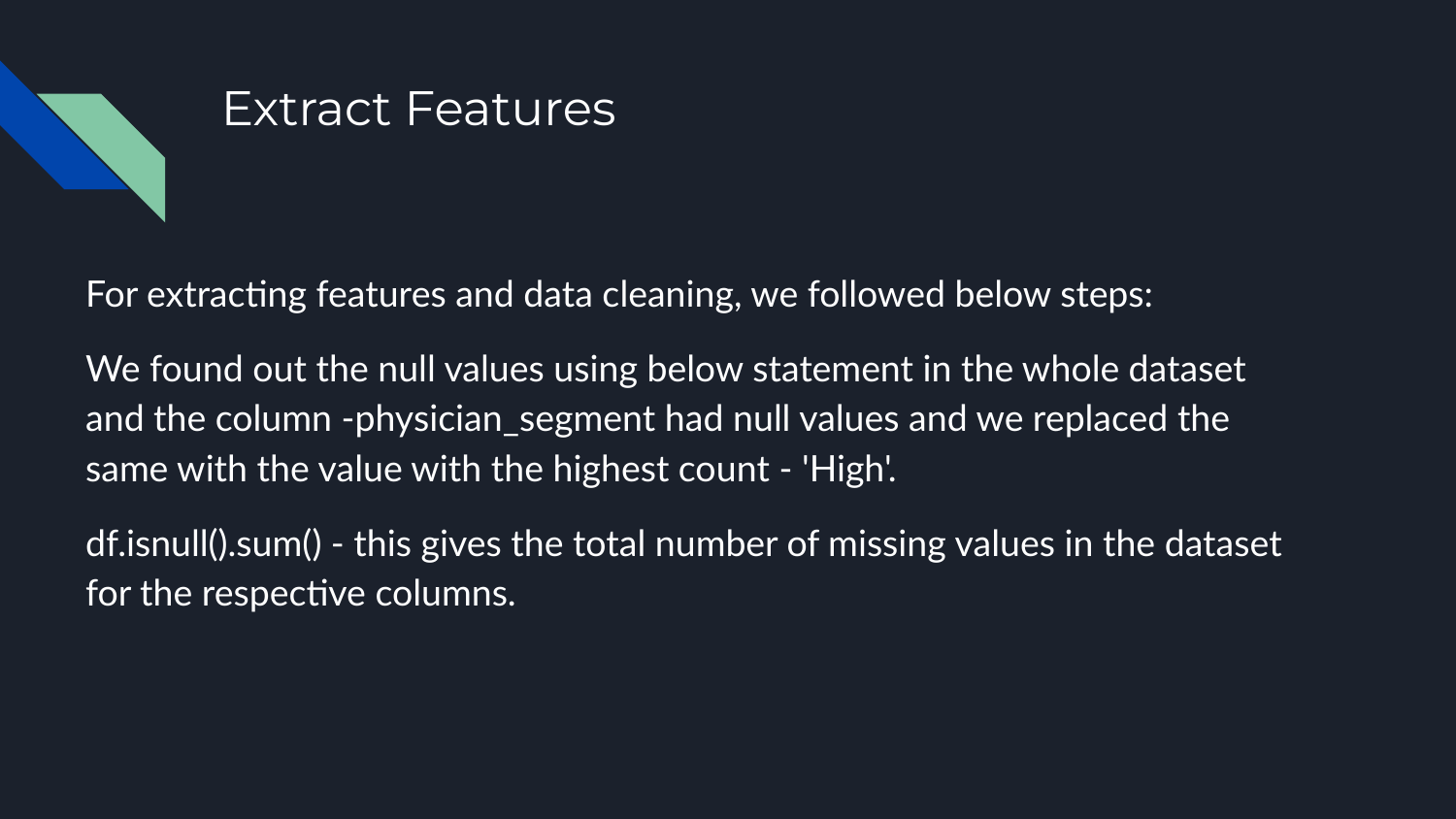

# Extract Features
For extracting features and data cleaning, we followed below steps:
We found out the null values using below statement in the whole dataset and the column -physician_segment had null values and we replaced the same with the value with the highest count - 'High'.
df.isnull().sum() - this gives the total number of missing values in the dataset for the respective columns.